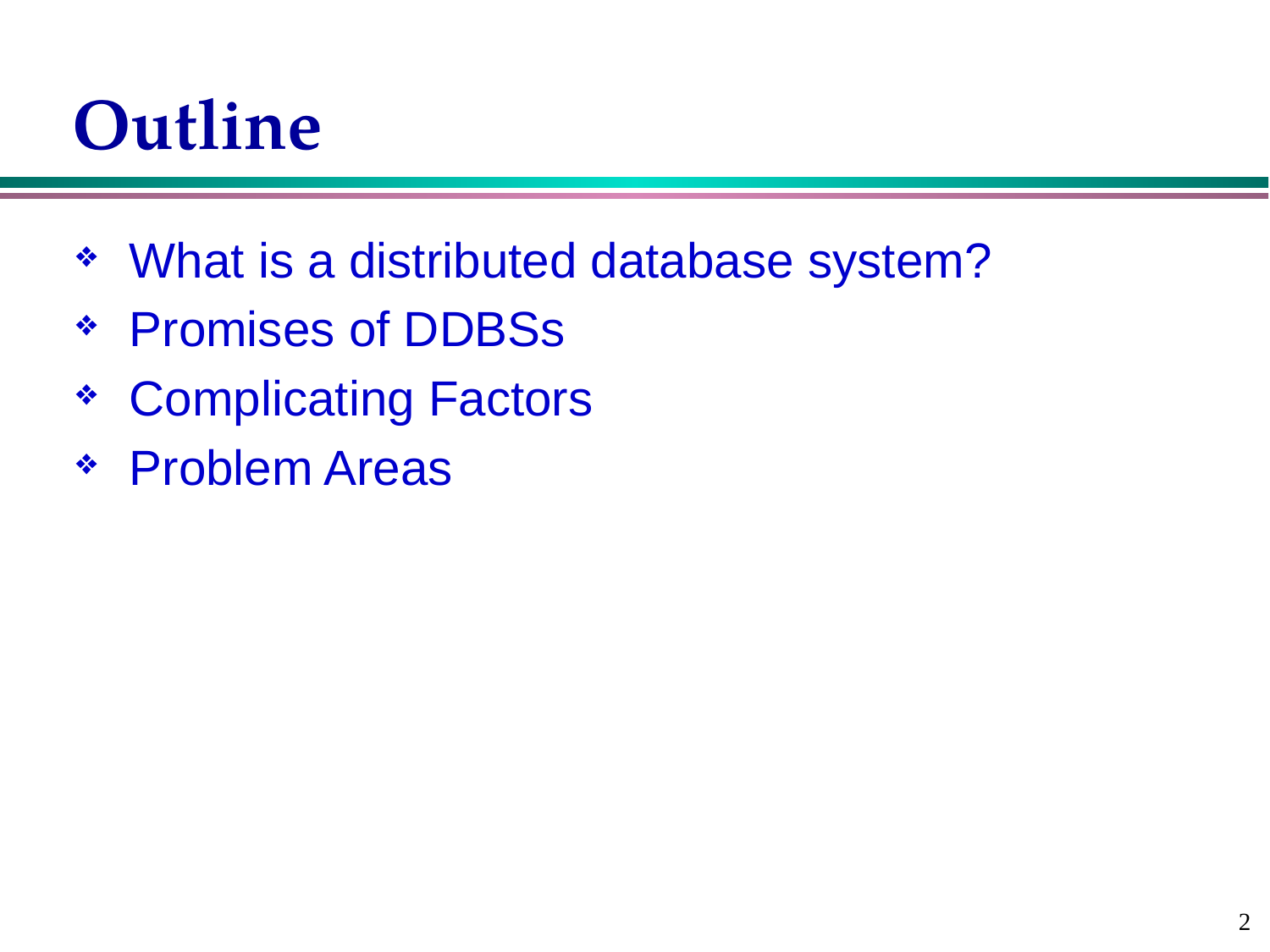

Outline
 What is a distributed database system?
 Promises of DDBSs
 Complicating Factors
 Problem Areas

2